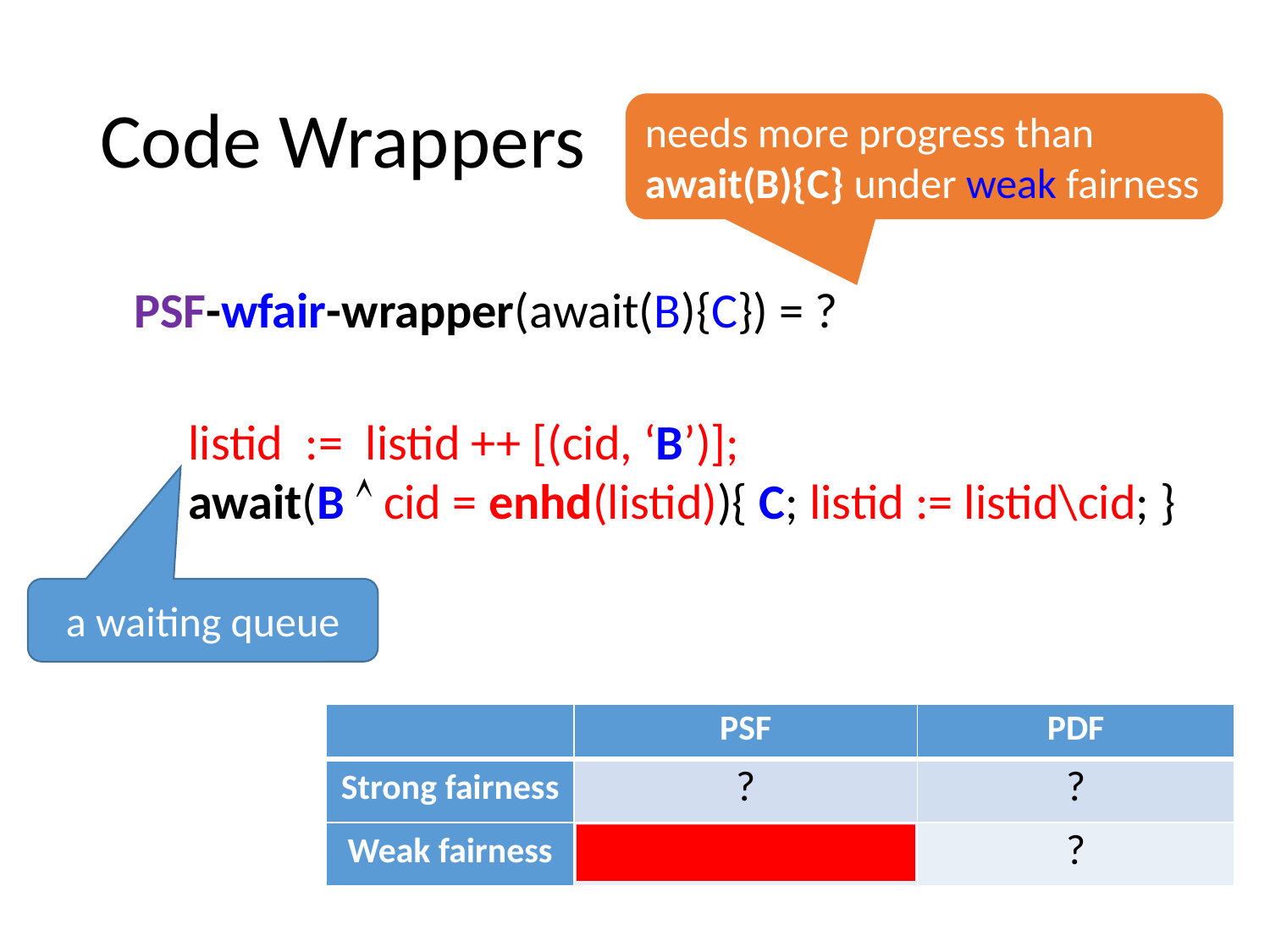

# Code Wrappers
needs more progress than await(B){C} under weak fairness
PSF-wfair-wrapper(await(B){C}) = ?
listid  :=  listid ++ [(cid, ‘B’)];
await(B ∧ cid = enhd(listid)){ C; listid := listid\cid; }
a waiting queue
|  | PSF | PDF |
| --- | --- | --- |
| Strong fairness | ? | ? |
| Weak fairness | ? | ? |